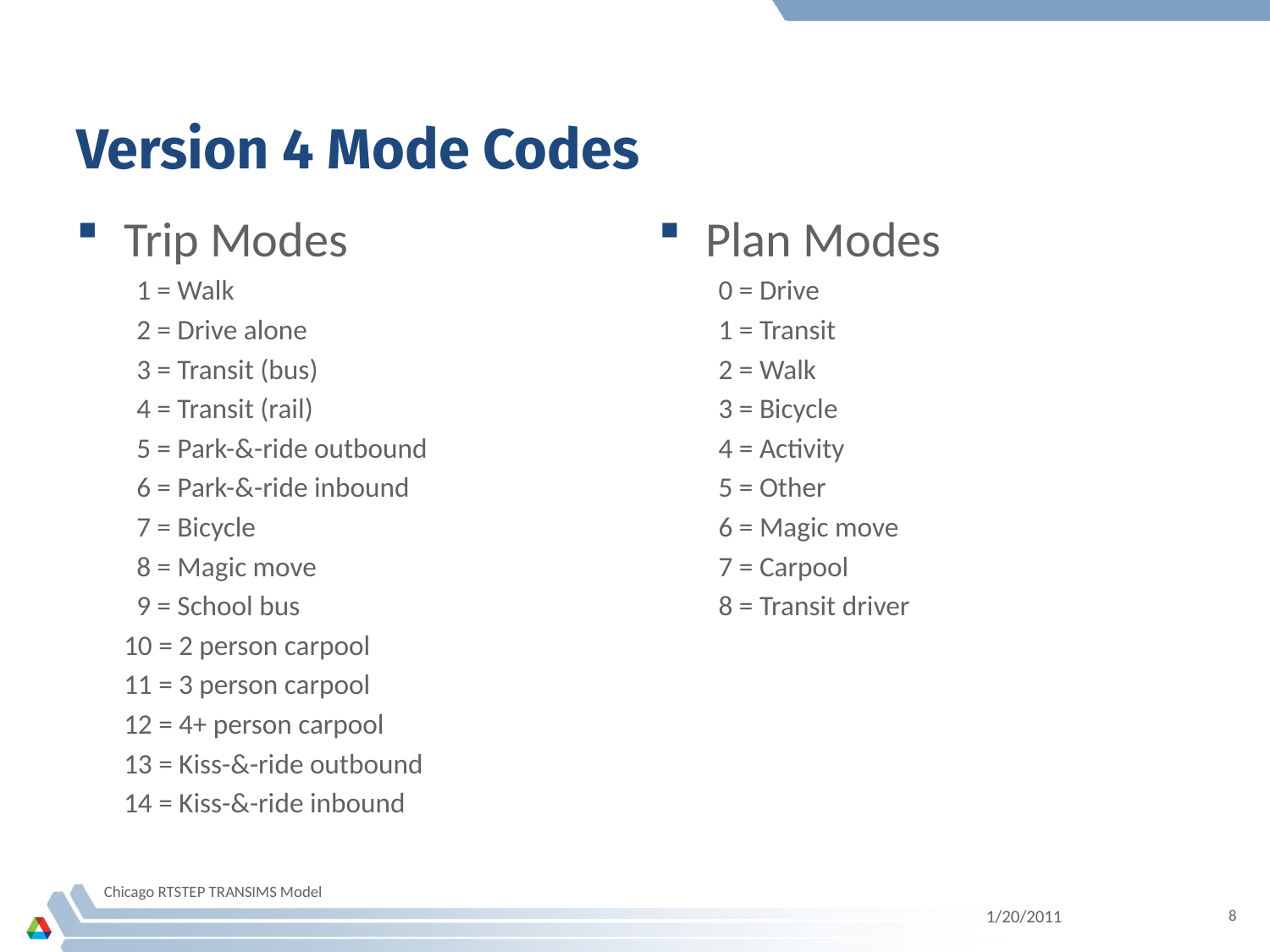

# Version 4 Mode Codes
Trip Modes
	  1 = Walk
	  2 = Drive alone
	  3 = Transit (bus)
	  4 = Transit (rail)
	  5 = Park-&-ride outbound
	  6 = Park-&-ride inbound
	  7 = Bicycle
	  8 = Magic move
	  9 = School bus
	10 = 2 person carpool
	11 = 3 person carpool
	12 = 4+ person carpool
	13 = Kiss-&-ride outbound
	14 = Kiss-&-ride inbound
Plan Modes
	  0 = Drive
	  1 = Transit
	  2 = Walk
	  3 = Bicycle
	  4 = Activity
	  5 = Other
	  6 = Magic move
	  7 = Carpool
	  8 = Transit driver
Chicago RTSTEP TRANSIMS Model
1/20/2011
8